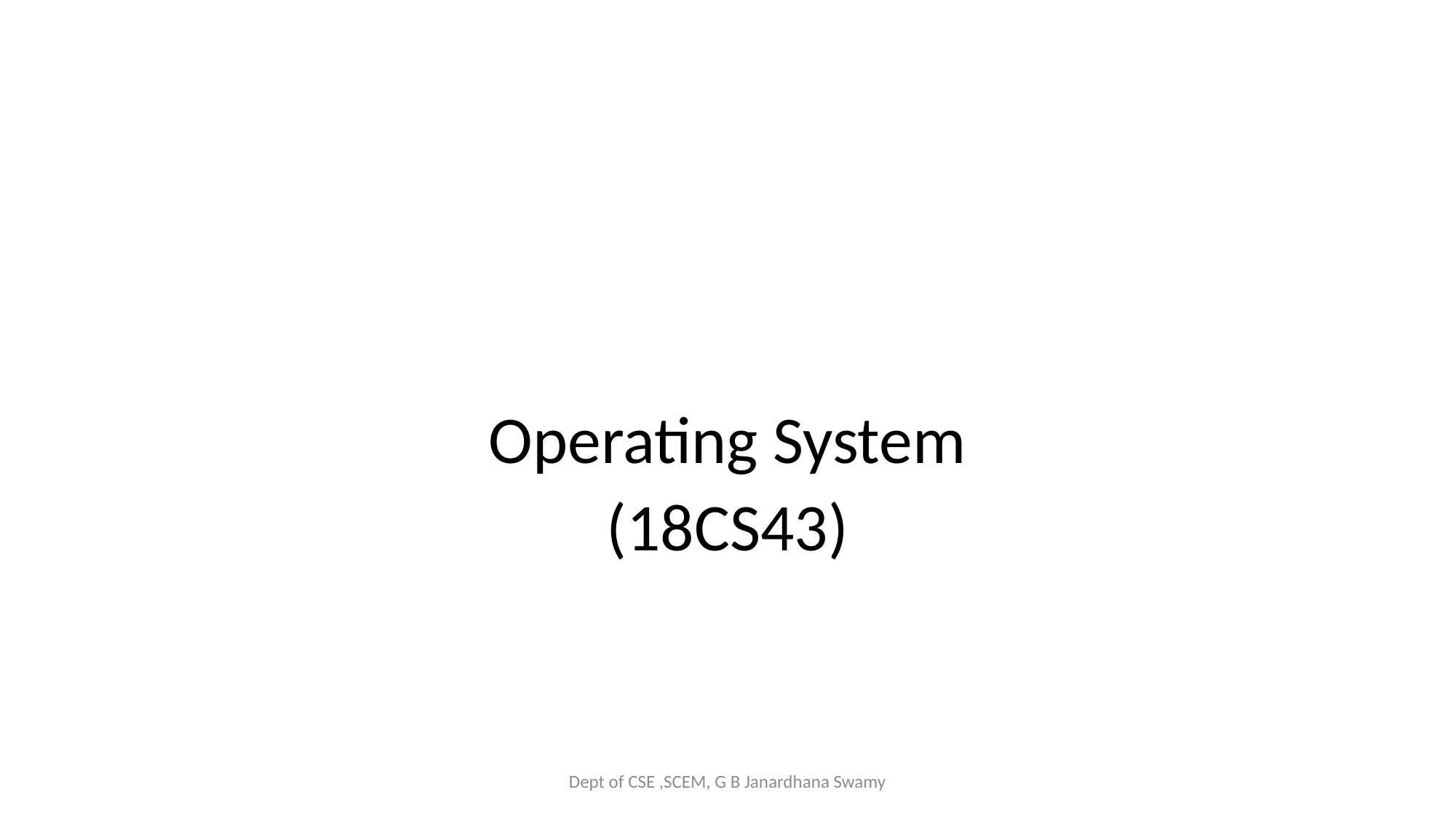

Operating System
(18CS43)
Dept of CSE ,SCEM, G B Janardhana Swamy